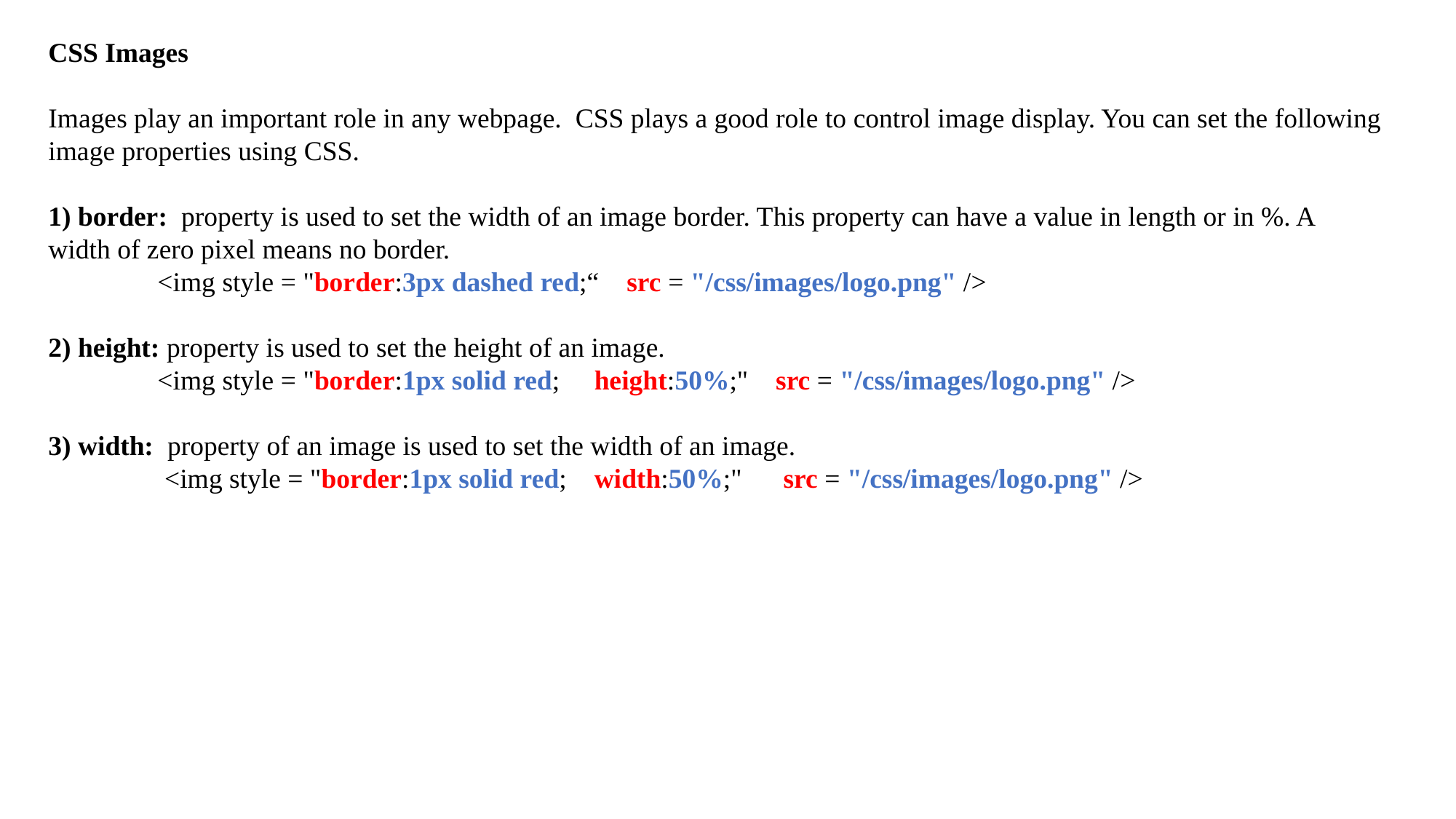

CSS Images

Images play an important role in any webpage.  CSS plays a good role to control image display. You can set the following image properties using CSS.

1) border:  property is used to set the width of an image border. This property can have a value in length or in %. A width of zero pixel means no border.
	<img style = "border:3px dashed red;“    src = "/css/images/logo.png" />

2) height: property is used to set the height of an image.
	<img style = "border:1px solid red;     height:50%;"    src = "/css/images/logo.png" />

3) width:  property of an image is used to set the width of an image.
	 <img style = "border:1px solid red;    width:50%;"      src = "/css/images/logo.png" />